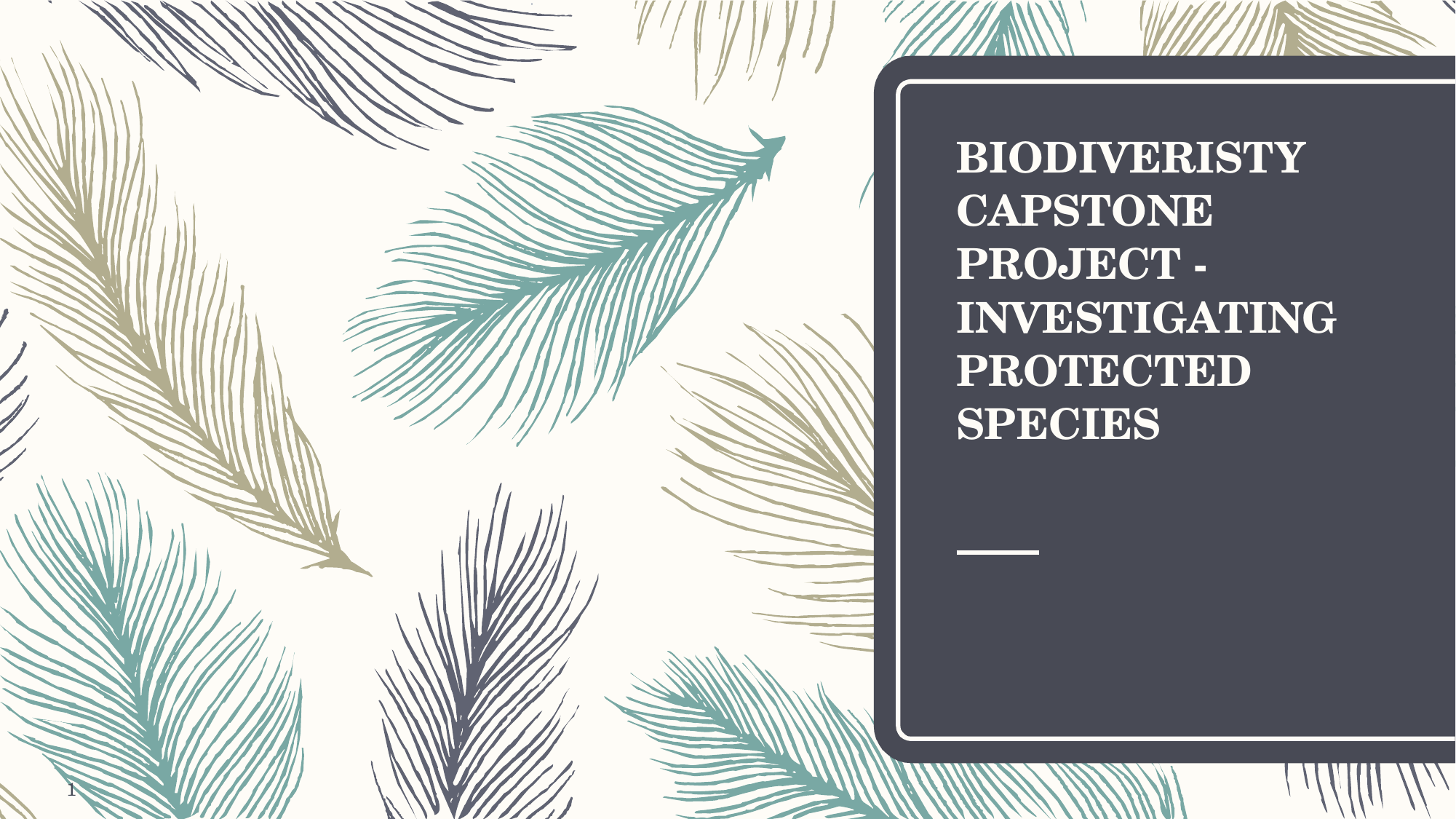

# BIODIVERISTY CAPSTONE PROJECT - INVESTIGATING PROTECTED SPECIES
1